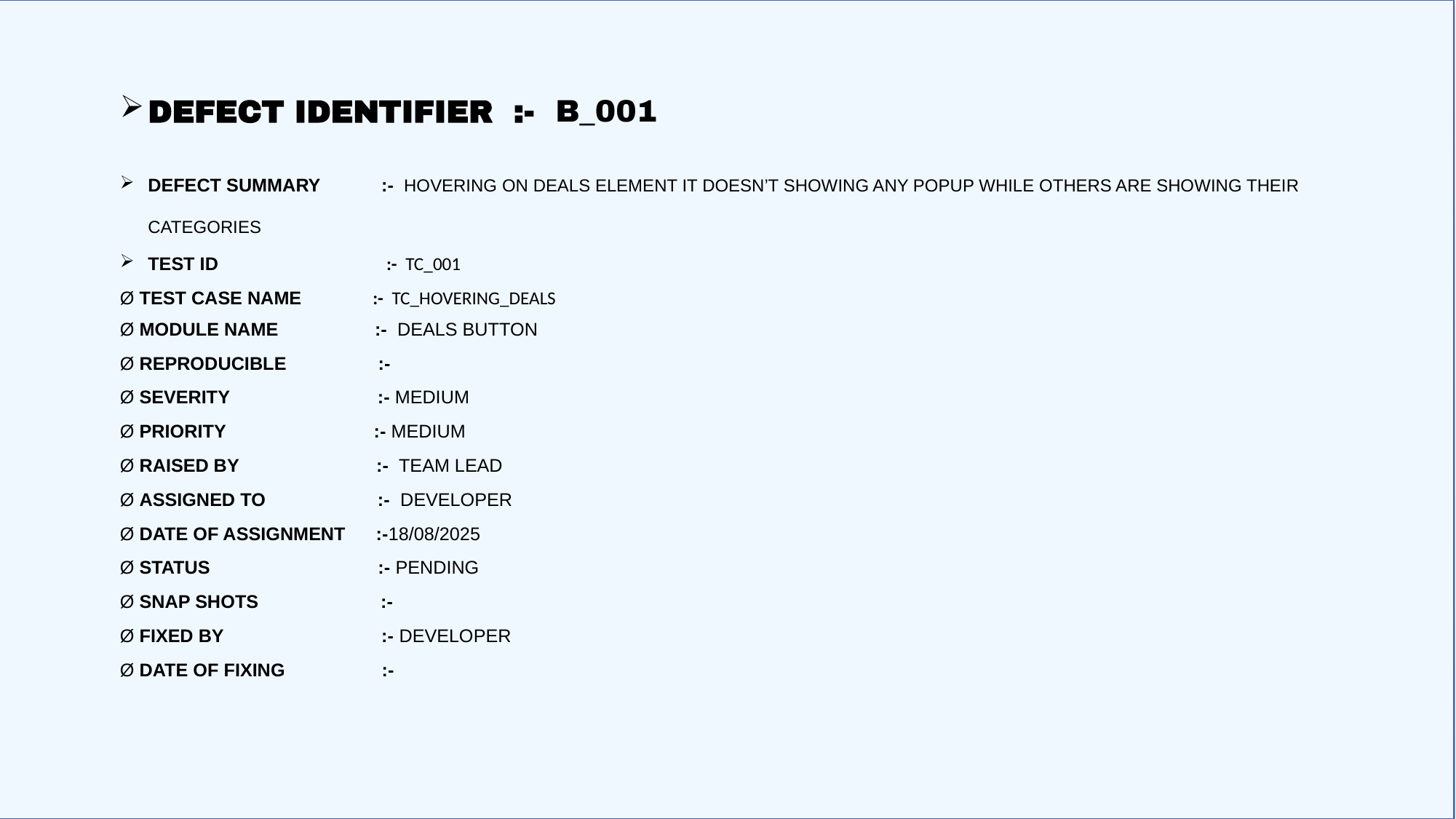

Defect identifier  :-  B_001

Defect summary            :-  Hovering on deals element it doesn’t showing any popup while others are showing their categories
Test Id                                 :-  TC_001
Ø Test case name              :-  TC_hovering_deals
Ø Module name                   :-  deals button
Ø Reproducible                  :-
Ø Severity                             :- medium
Ø Priority                             :- medium
Ø Raised by                           :-  team lead
Ø Assigned to                      :-  developer
Ø Date of assignment      :-18/08/2025
Ø Status                                 :- pending
Ø Snap shots                        :-
Ø Fixed by                               :- developer
Ø Date of fixing                   :-